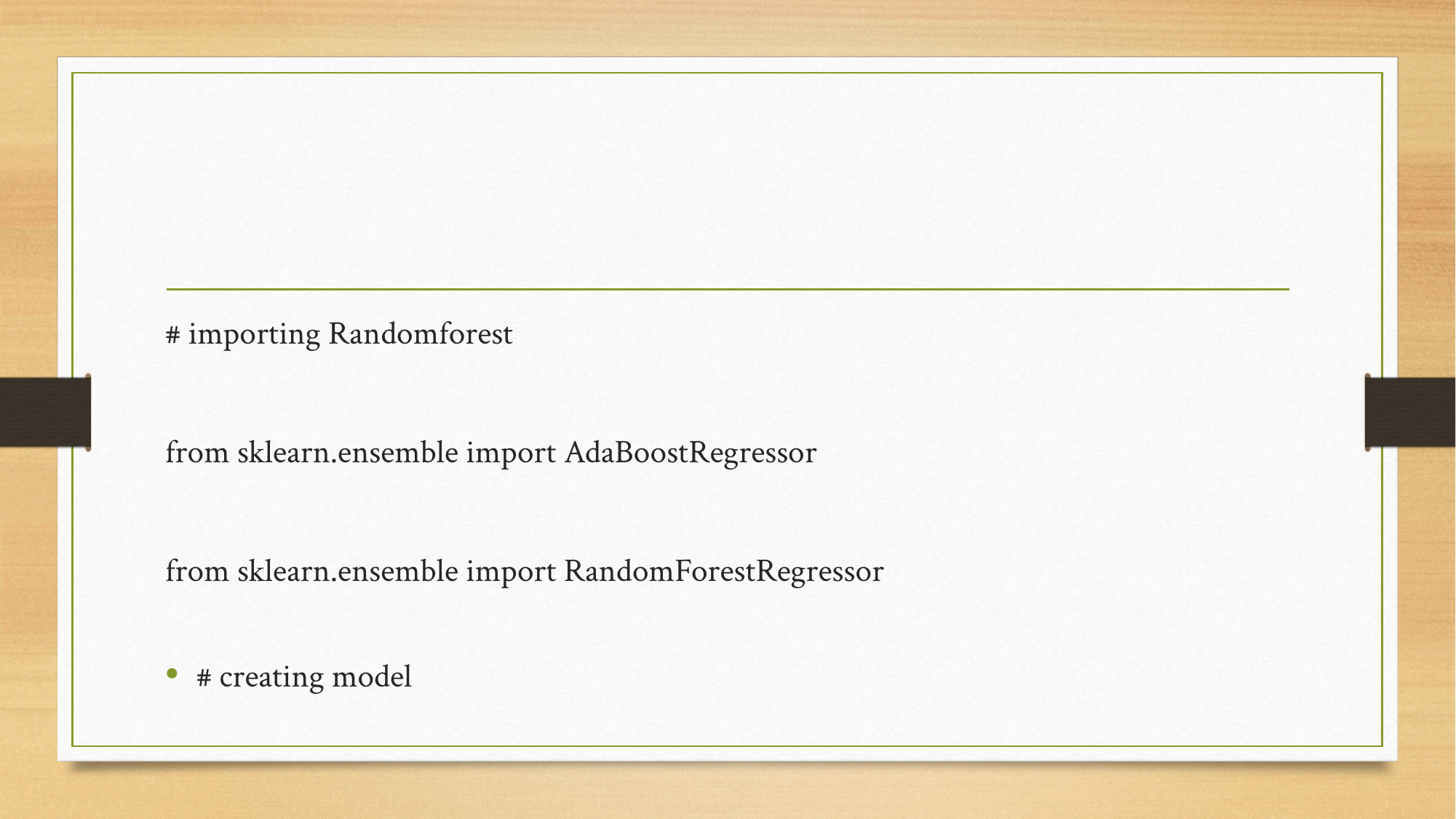

#
# importing Randomforest

from sklearn.ensemble import AdaBoostRegressor

from sklearn.ensemble import RandomForestRegressor
# creating model